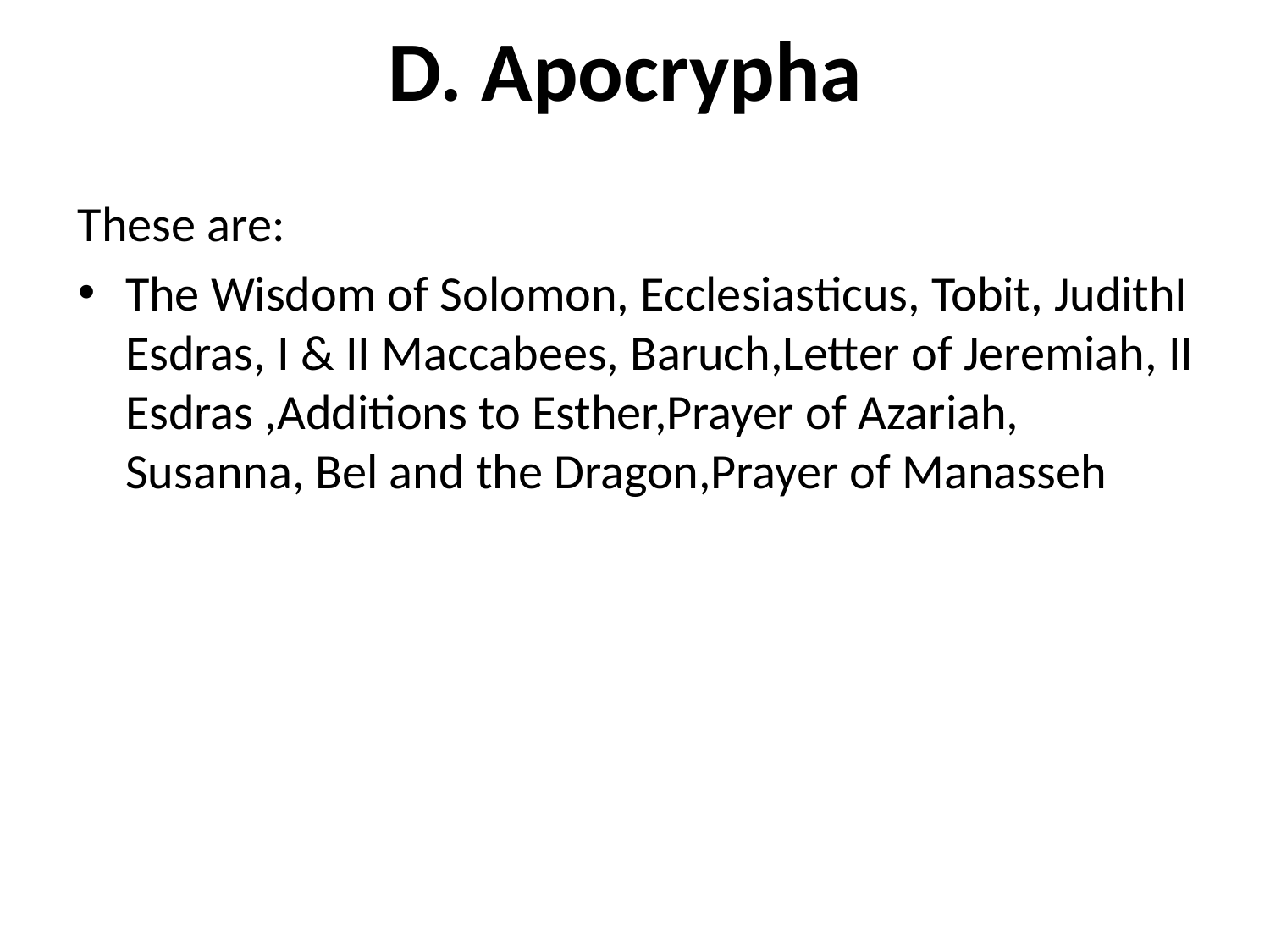

# D. Apocrypha
These are:
The Wisdom of Solomon, Ecclesiasticus, Tobit, JudithI Esdras, I & II Maccabees, Baruch,Letter of Jeremiah, II Esdras ,Additions to Esther,Prayer of Azariah, Susanna, Bel and the Dragon,Prayer of Manasseh